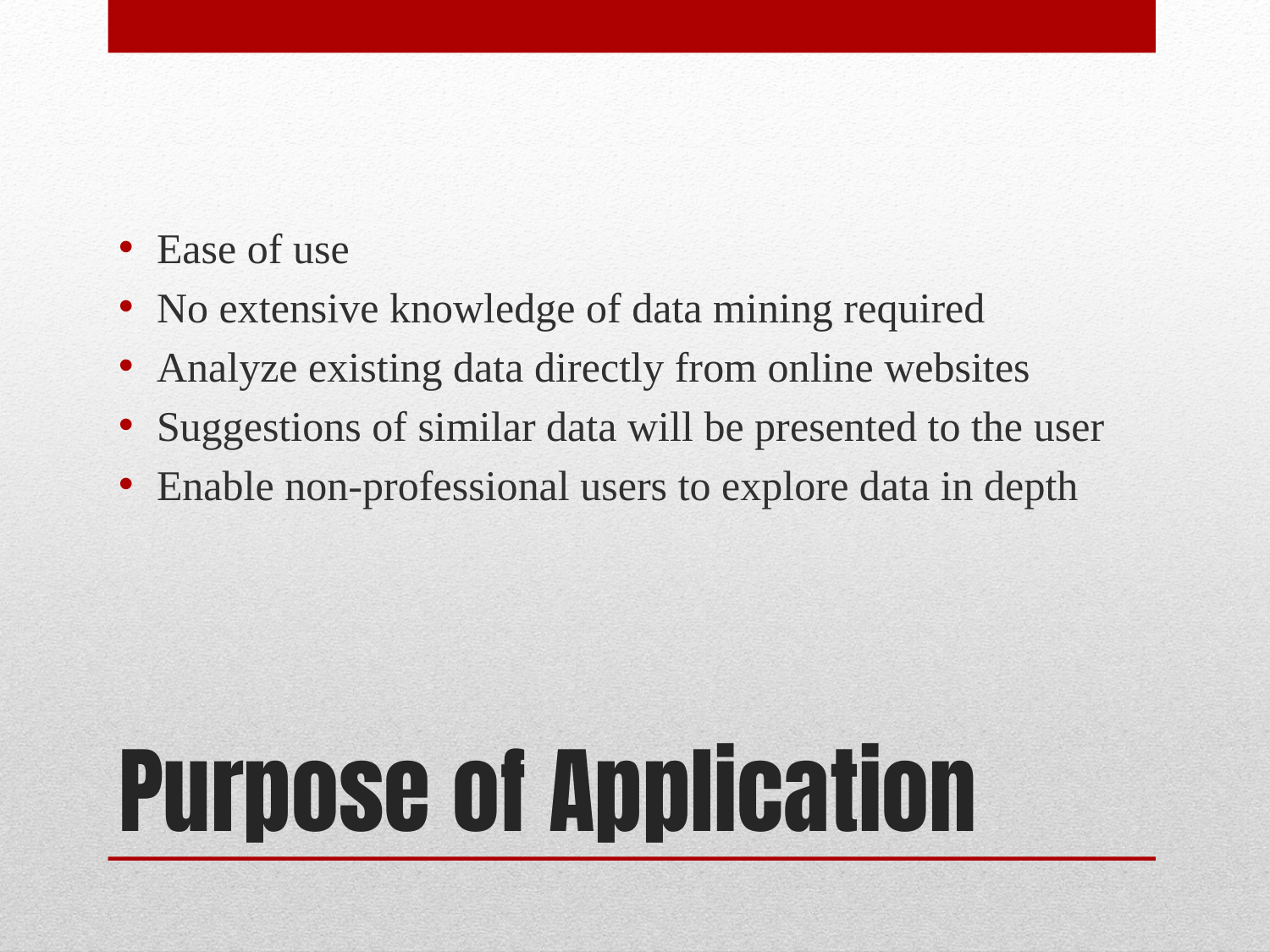

Ease of use
No extensive knowledge of data mining required
Analyze existing data directly from online websites
Suggestions of similar data will be presented to the user
Enable non-professional users to explore data in depth
# Purpose of Application